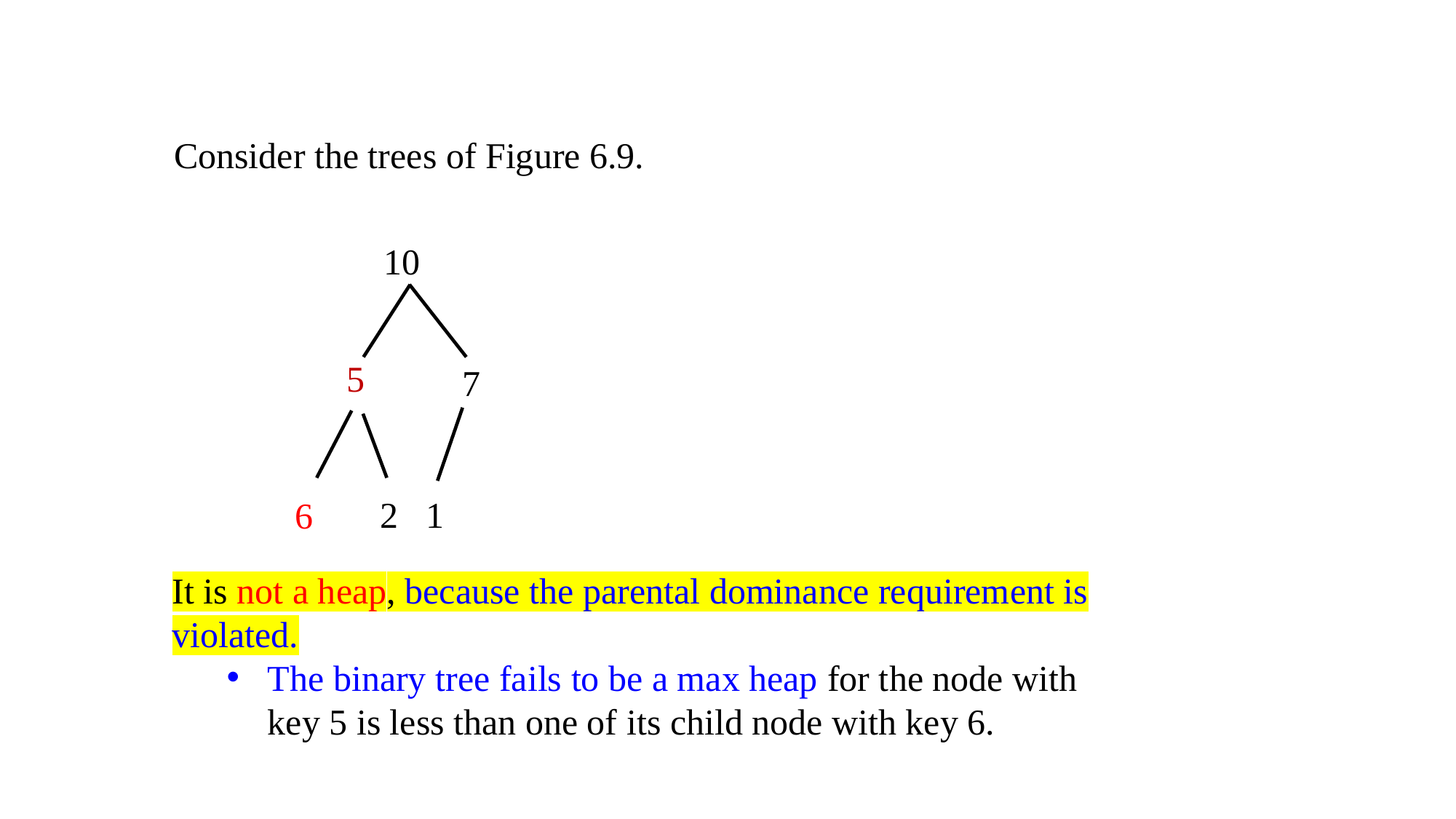

Consider the trees of Figure 6.9.
10

5
7

1
2
6
It is not a heap, because the parental dominance requirement is violated.
The binary tree fails to be a max heap for the node with key 5 is less than one of its child node with key 6.